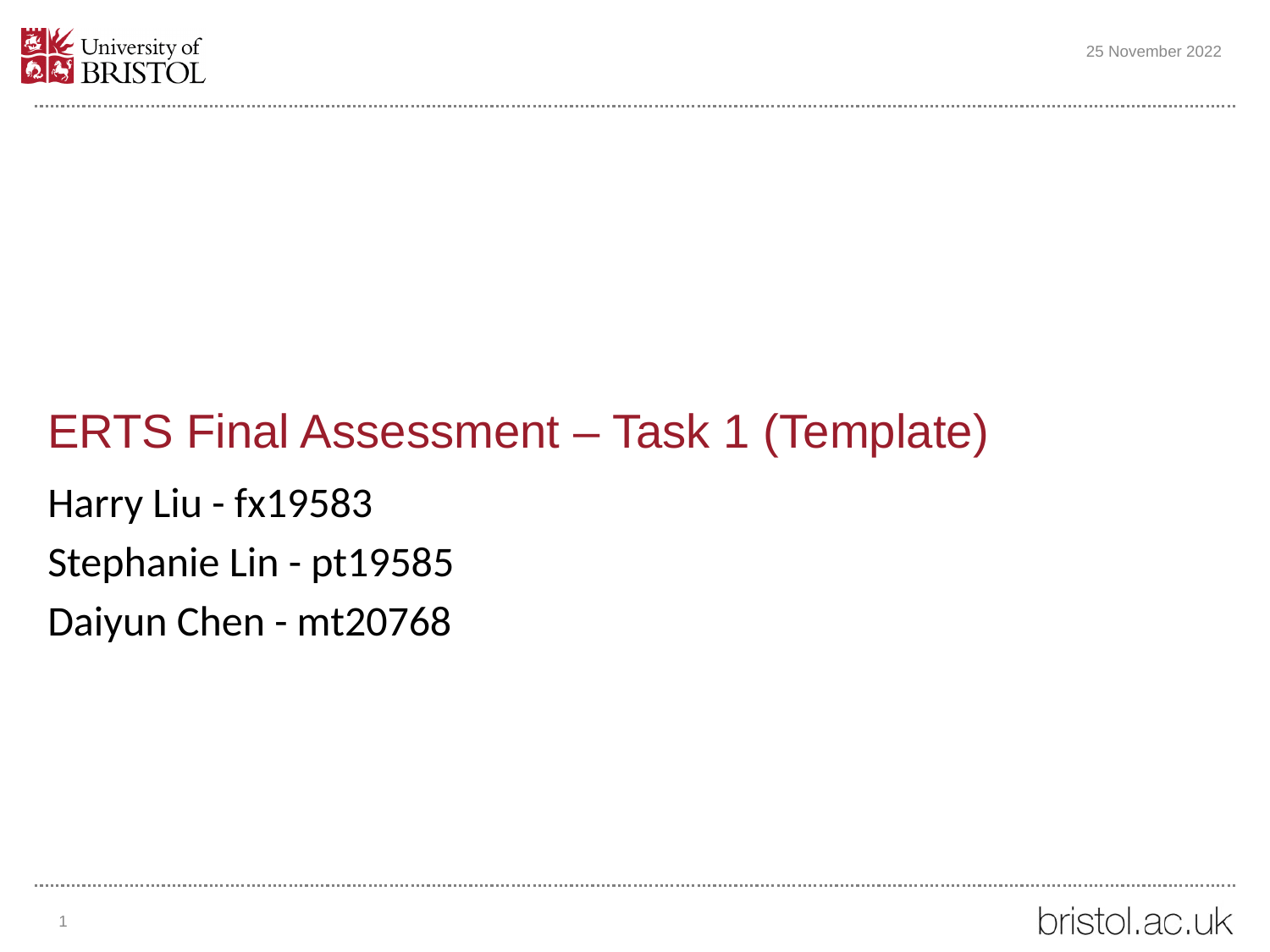

25 November 2022
# ERTS Final Assessment – Task 1 (Template)
Harry Liu - fx19583
Stephanie Lin - pt19585
Daiyun Chen - mt20768
1